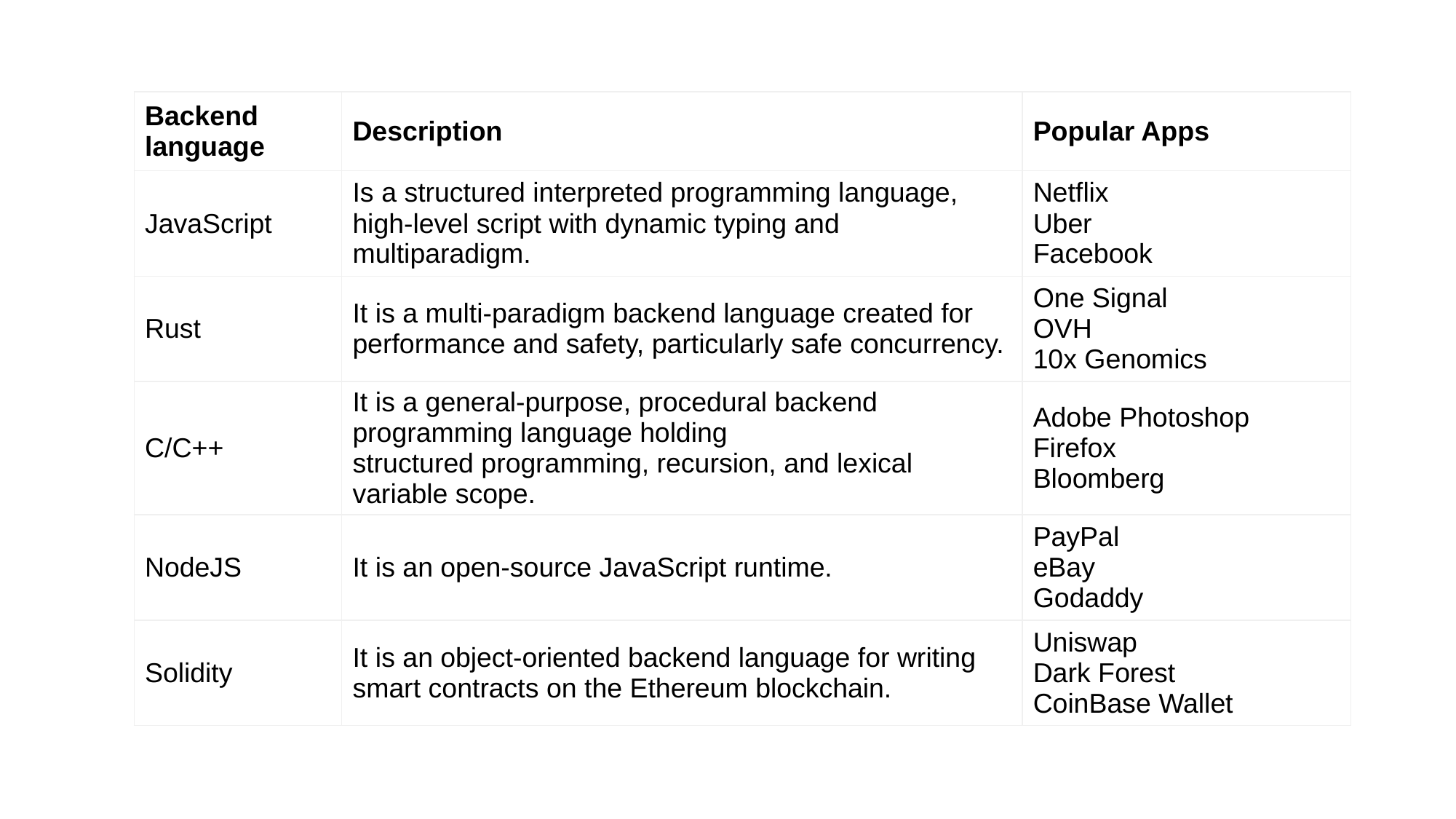

| Backend language | Description | Popular Apps |
| --- | --- | --- |
| JavaScript | Is a structured interpreted programming language, high-level script with dynamic typing and multiparadigm. | Netflix Uber Facebook |
| Rust | It is a multi-paradigm backend language created for performance and safety, particularly safe concurrency. | One Signal OVH 10x Genomics |
| C/C++ | It is a general-purpose, procedural backend programming language holding structured programming, recursion, and lexical variable scope. | Adobe Photoshop Firefox Bloomberg |
| NodeJS | It is an open-source JavaScript runtime. | PayPal eBay Godaddy |
| Solidity | It is an object-oriented backend language for writing smart contracts on the Ethereum blockchain. | Uniswap Dark Forest CoinBase Wallet |